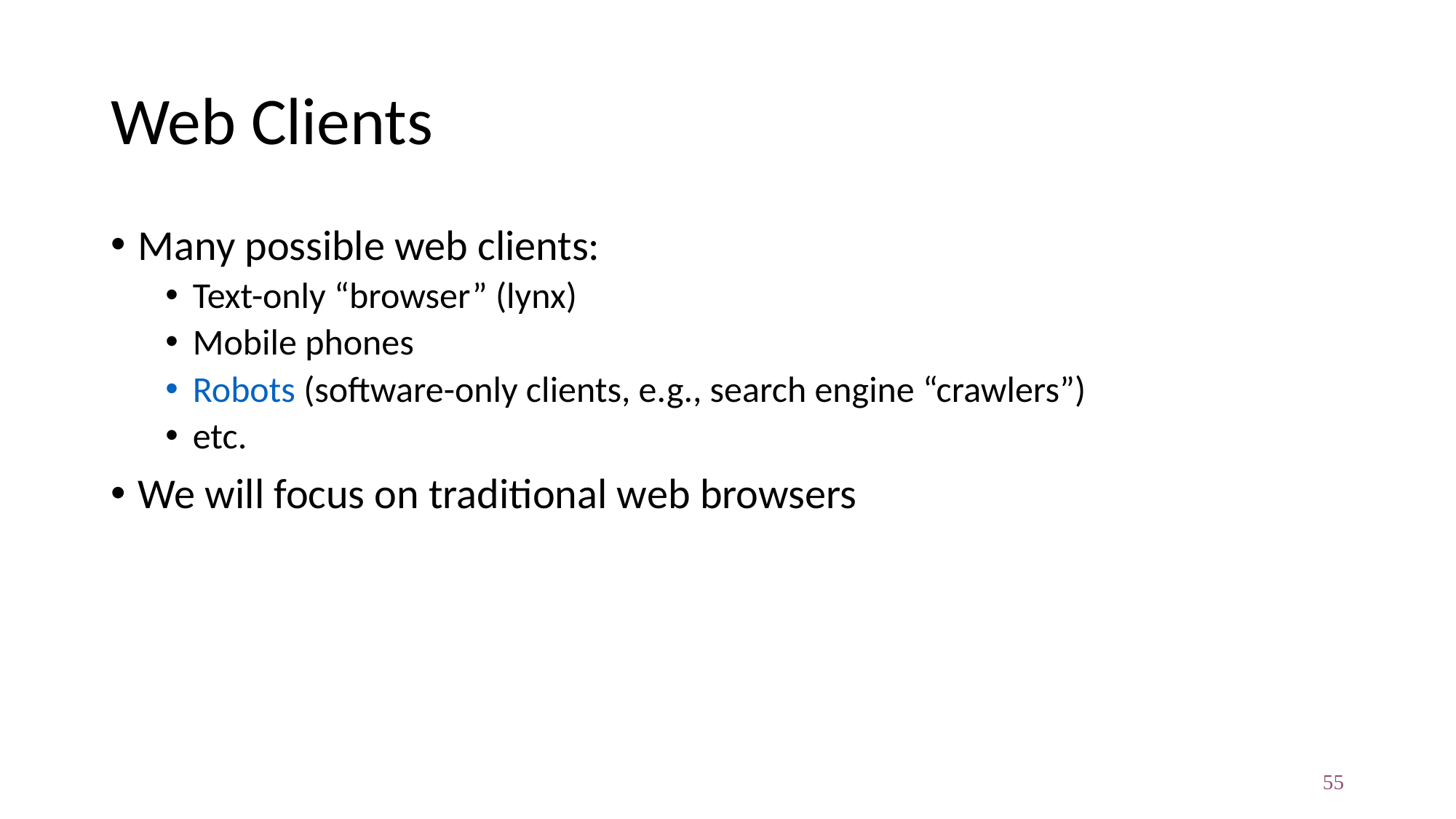

# Web Clients
Many possible web clients:
Text-only “browser” (lynx)
Mobile phones
Robots (software-only clients, e.g., search engine “crawlers”)
etc.
We will focus on traditional web browsers
55